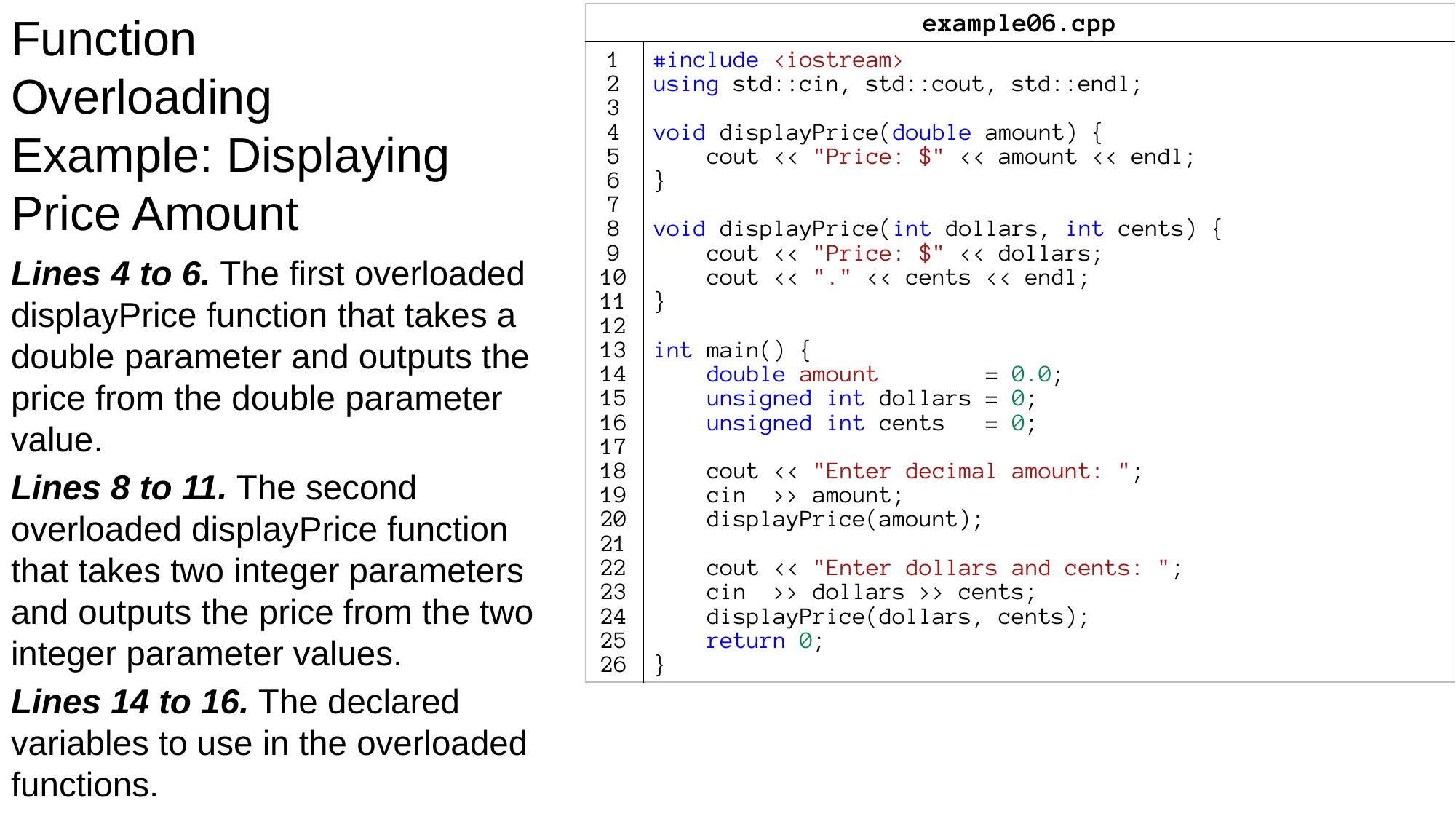

| example06.cpp |  |
| --- | --- |
| 1 2 3 4 5 6 7 8 9 10 11 12 13 14 15 16 17 18 19 20 21 22 23 24 25 26 | #include <iostream> using std::cin, std::cout, std::endl; void displayPrice(double amount) {     cout << "Price: $" << amount << endl; } void displayPrice(int dollars, int cents) {     cout << "Price: $" << dollars;     cout << "." << cents << endl; } int main() {     double amount        = 0.0;     unsigned int dollars = 0;     unsigned int cents   = 0;     cout << "Enter decimal amount: ";     cin  >> amount;     displayPrice(amount);     cout << "Enter dollars and cents: ";     cin  >> dollars >> cents;     displayPrice(dollars, cents);     return 0; } |
# Function Overloading Example: Displaying Price Amount
Lines 4 to 6. The first overloaded displayPrice function that takes a double parameter and outputs the price from the double parameter value.
Lines 8 to 11. The second overloaded displayPrice function that takes two integer parameters and outputs the price from the two integer parameter values.
Lines 14 to 16. The declared variables to use in the overloaded functions.